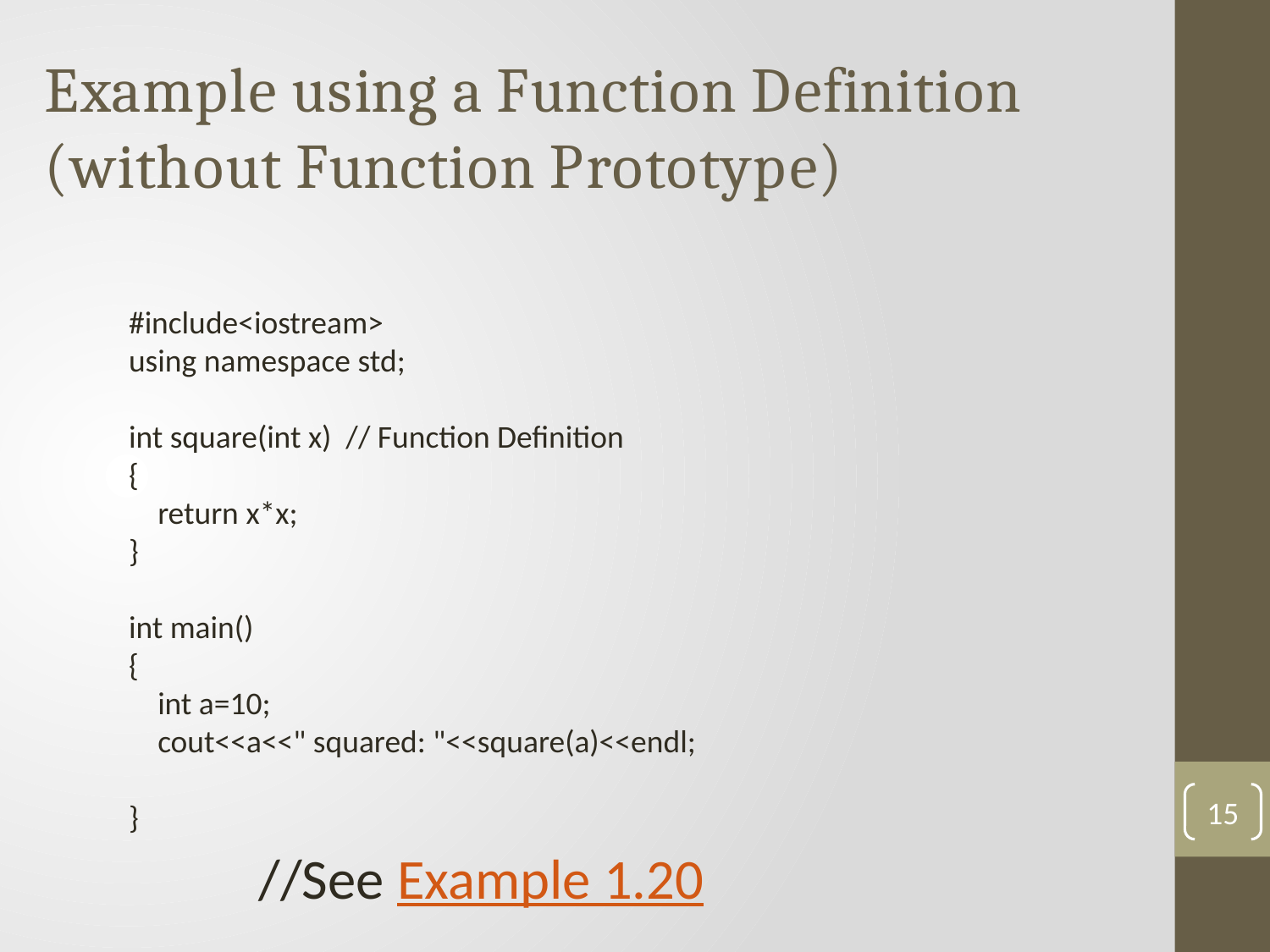

Example using a Function Definition (without Function Prototype)

#include<iostream>
using namespace std;

int square(int x)  // Function Definition
{
    return x*x;
}

int main()
{
    int a=10;
    cout<<a<<" squared: "<<square(a)<<endl;

}

15
//See Example 1.20